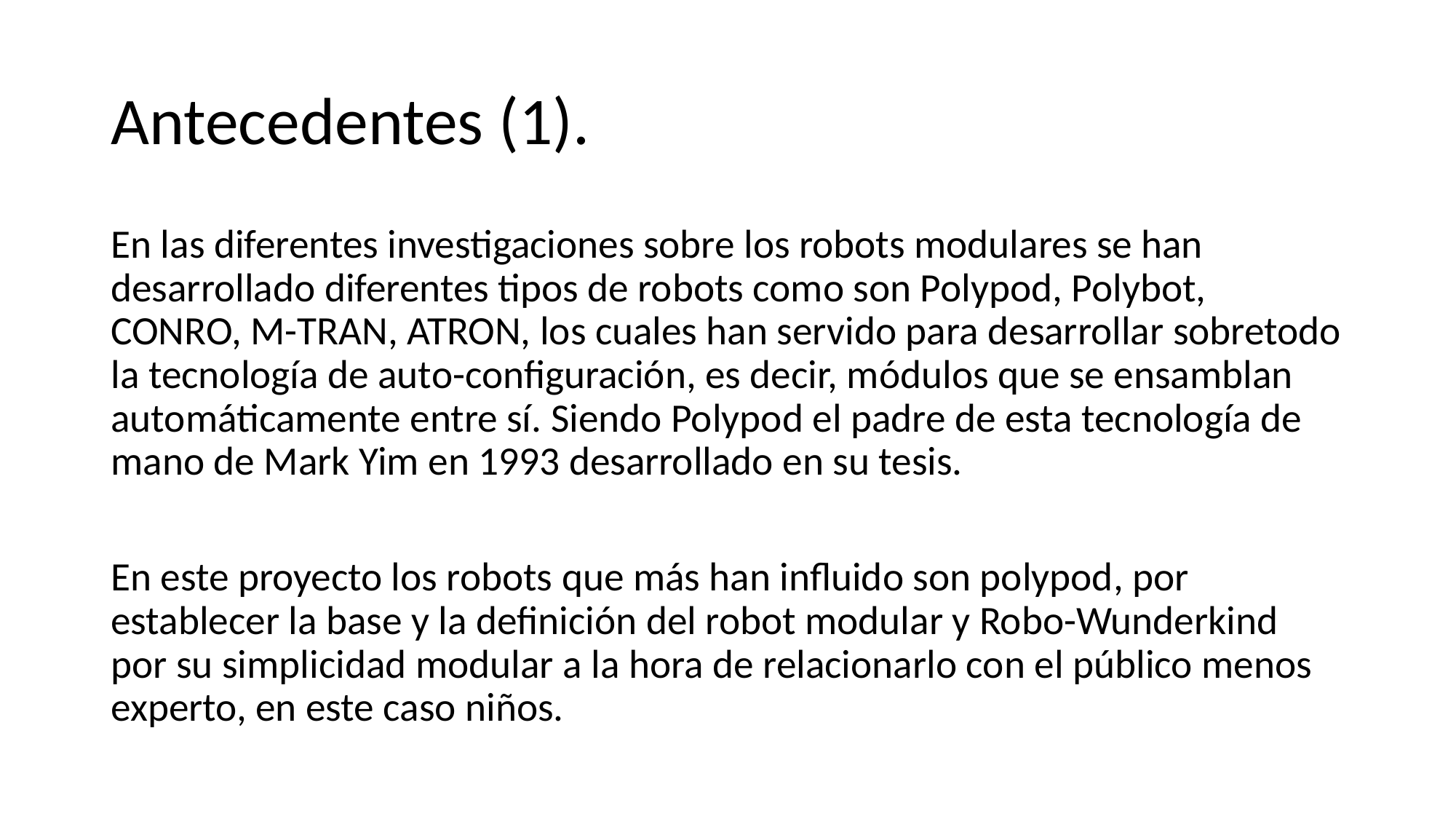

# Antecedentes (1).
En las diferentes investigaciones sobre los robots modulares se han desarrollado diferentes tipos de robots como son Polypod, Polybot, CONRO, M-TRAN, ATRON, los cuales han servido para desarrollar sobretodo la tecnología de auto-configuración, es decir, módulos que se ensamblan automáticamente entre sí. Siendo Polypod el padre de esta tecnología de mano de Mark Yim en 1993 desarrollado en su tesis.

En este proyecto los robots que más han influido son polypod, por establecer la base y la definición del robot modular y Robo-Wunderkind por su simplicidad modular a la hora de relacionarlo con el público menos experto, en este caso niños.